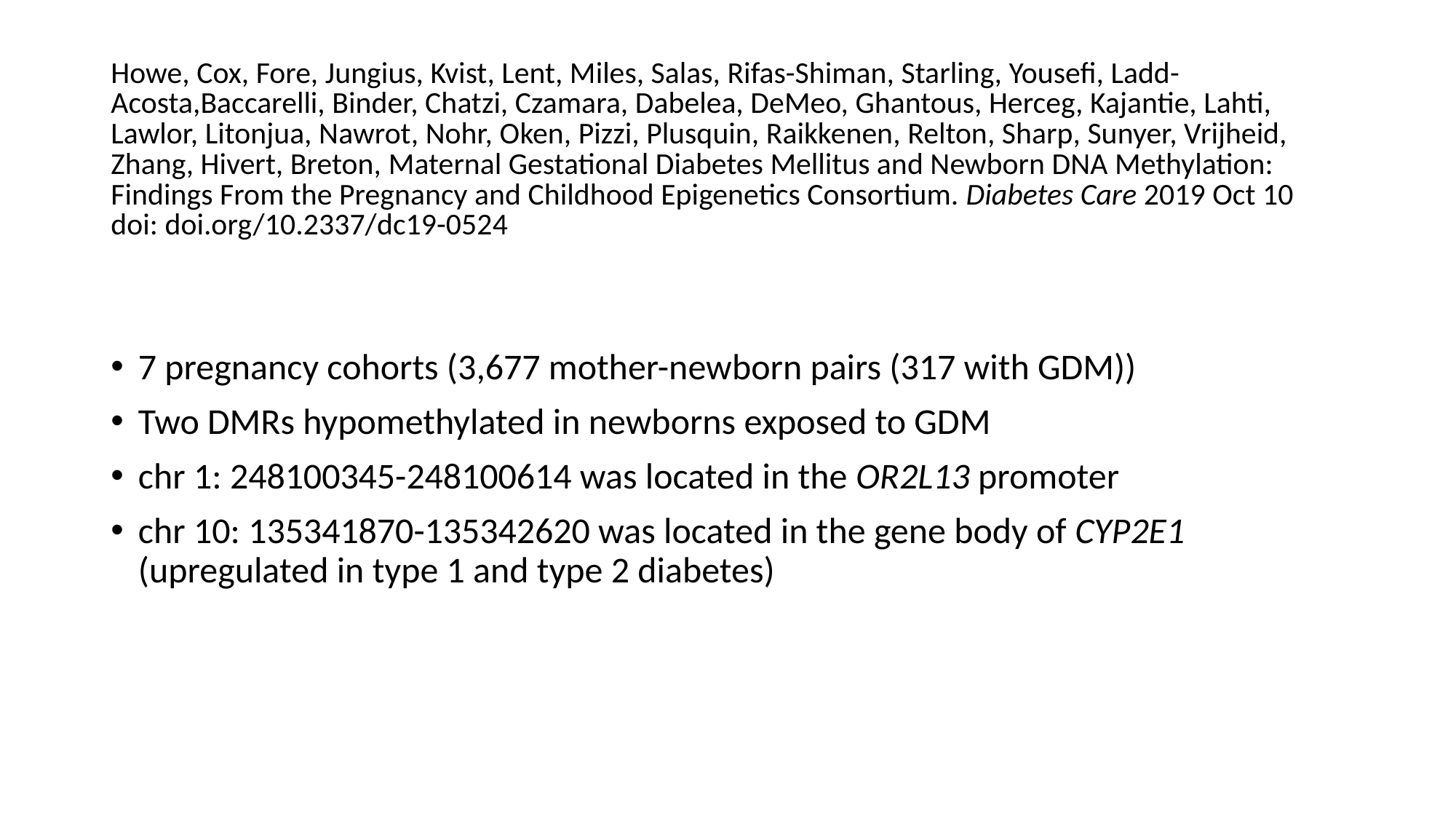

| Howe, Cox, Fore, Jungius, Kvist, Lent, Miles, Salas, Rifas-Shiman, Starling, Yousefi, Ladd-Acosta,Baccarelli, Binder, Chatzi, Czamara, Dabelea, DeMeo, Ghantous, Herceg, Kajantie, Lahti, Lawlor, Litonjua, Nawrot, Nohr, Oken, Pizzi, Plusquin, Raikkenen, Relton, Sharp, Sunyer, Vrijheid, Zhang, Hivert, Breton, Maternal Gestational Diabetes Mellitus and Newborn DNA Methylation: Findings From the Pregnancy and Childhood Epigenetics Consortium. Diabetes Care 2019 Oct 10 doi: doi.org/10.2337/dc19-0524 |
| --- |

7 pregnancy cohorts (3,677 mother-newborn pairs (317 with GDM))
Two DMRs hypomethylated in newborns exposed to GDM
chr 1: 248100345-248100614 was located in the OR2L13 promoter
chr 10: 135341870-135342620 was located in the gene body of CYP2E1 (upregulated in type 1 and type 2 diabetes)